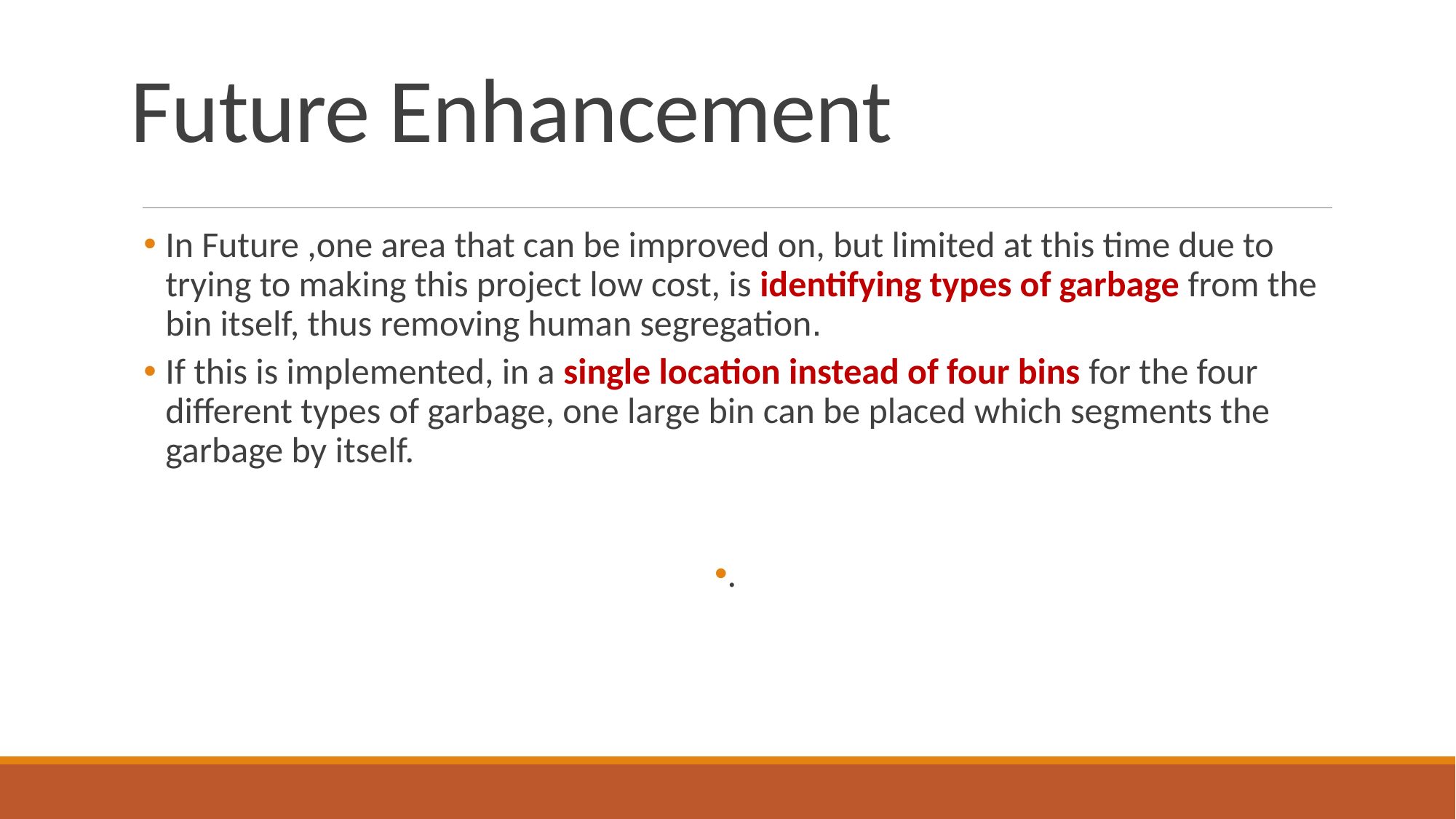

# Future Enhancement
In Future ,one area that can be improved on, but limited at this time due to trying to making this project low cost, is identifying types of garbage from the bin itself, thus removing human segregation.
If this is implemented, in a single location instead of four bins for the four different types of garbage, one large bin can be placed which segments the garbage by itself.

.